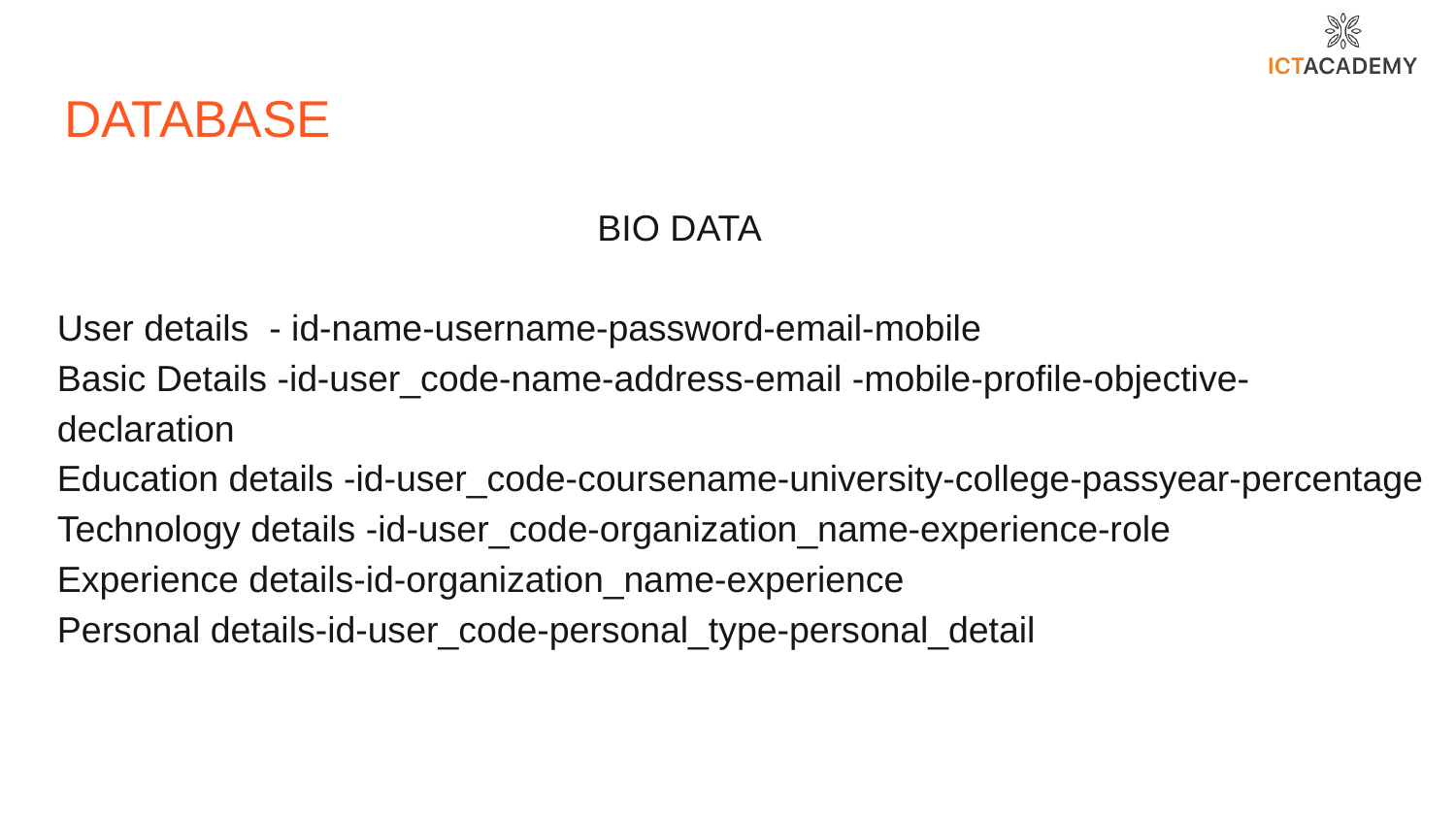

# DATABASE
                                                     BIO DATA

User details  - id-name-username-password-email-mobile
Basic Details -id-user_code-name-address-email -mobile-profile-objective-declaration
Education details -id-user_code-coursename-university-college-passyear-percentage
Technology details -id-user_code-organization_name-experience-role
Experience details-id-organization_name-experience
Personal details-id-user_code-personal_type-personal_detail